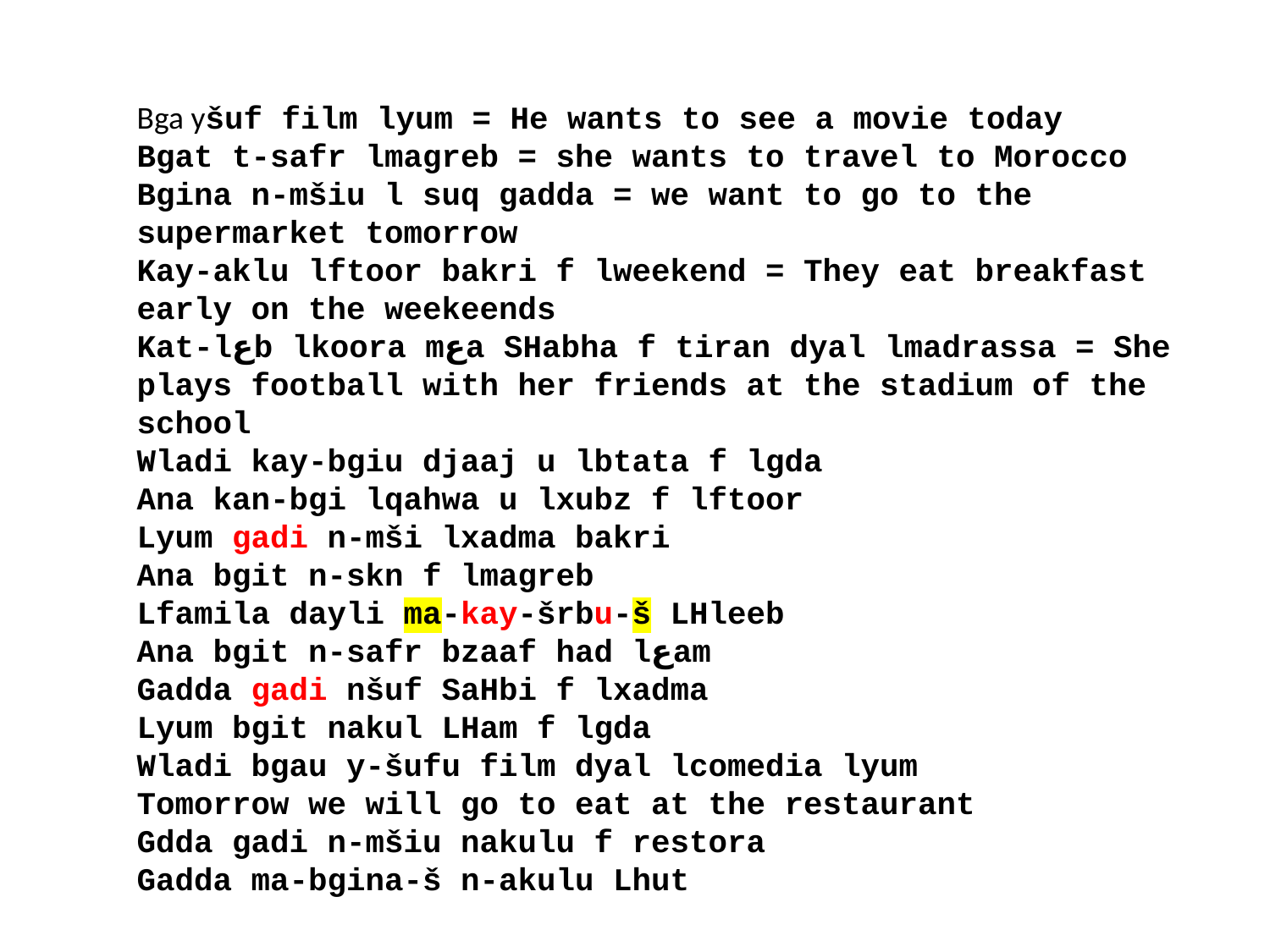

Bga yšuf film lyum = He wants to see a movie today
Bgat t-safr lmagreb = she wants to travel to Morocco
Bgina n-mšiu l suq gadda = we want to go to the supermarket tomorrow
Kay-aklu lftoor bakri f lweekend = They eat breakfast early on the weekeends
Kat-lعb lkoora mعa SHabha f tiran dyal lmadrassa = She plays football with her friends at the stadium of the school
Wladi kay-bgiu djaaj u lbtata f lgda
Ana kan-bgi lqahwa u lxubz f lftoor
Lyum gadi n-mši lxadma bakri
Ana bgit n-skn f lmagreb
Lfamila dayli ma-kay-šrbu-š LHleeb
Ana bgit n-safr bzaaf had lعam
Gadda gadi nšuf SaHbi f lxadma
Lyum bgit nakul LHam f lgda
Wladi bgau y-šufu film dyal lcomedia lyum
Tomorrow we will go to eat at the restaurant
Gdda gadi n-mšiu nakulu f restora
Gadda ma-bgina-š n-akulu Lhut